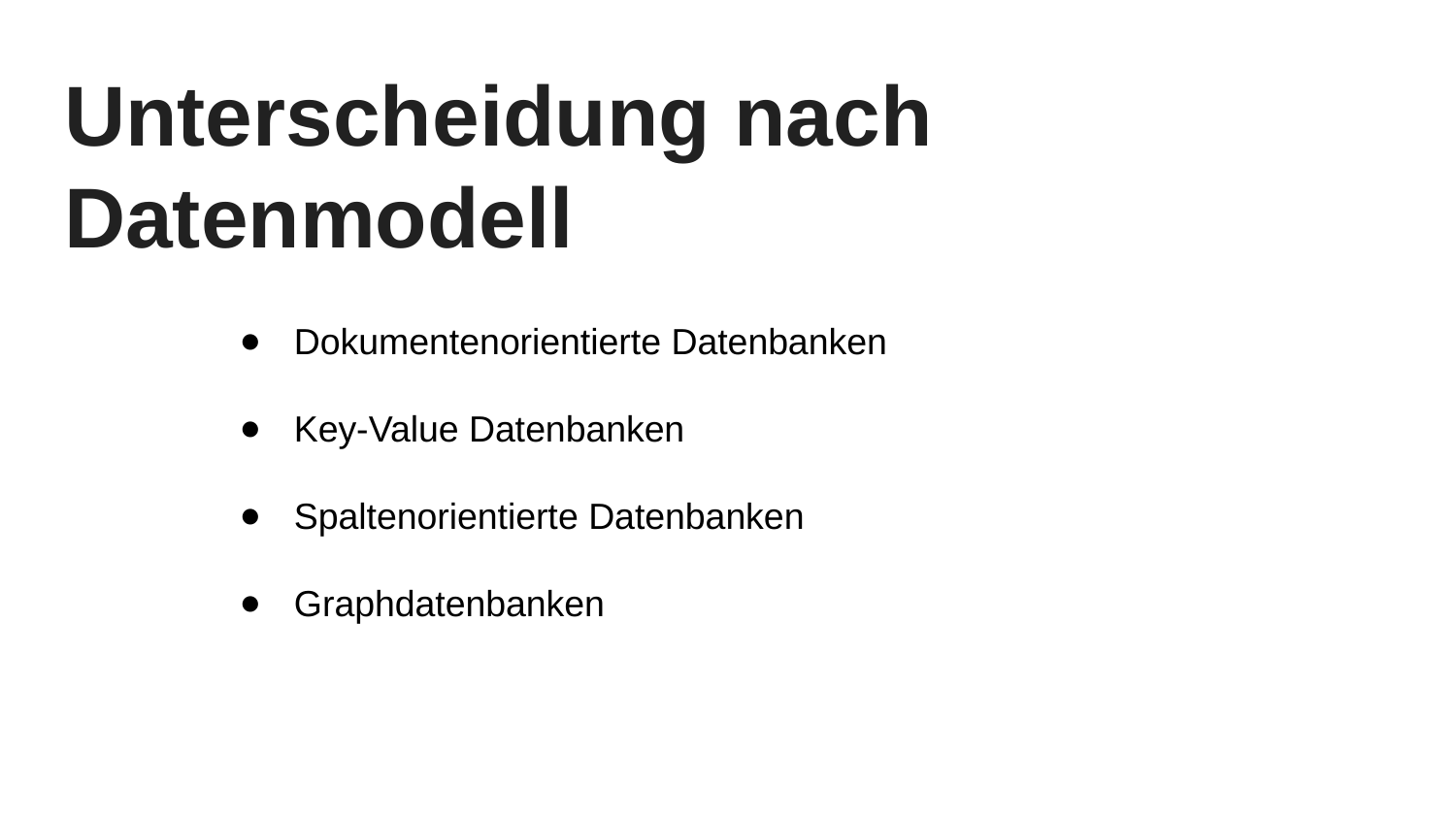

# Unterscheidung nach Datenmodell
Dokumentenorientierte Datenbanken
Key-Value Datenbanken
Spaltenorientierte Datenbanken
Graphdatenbanken